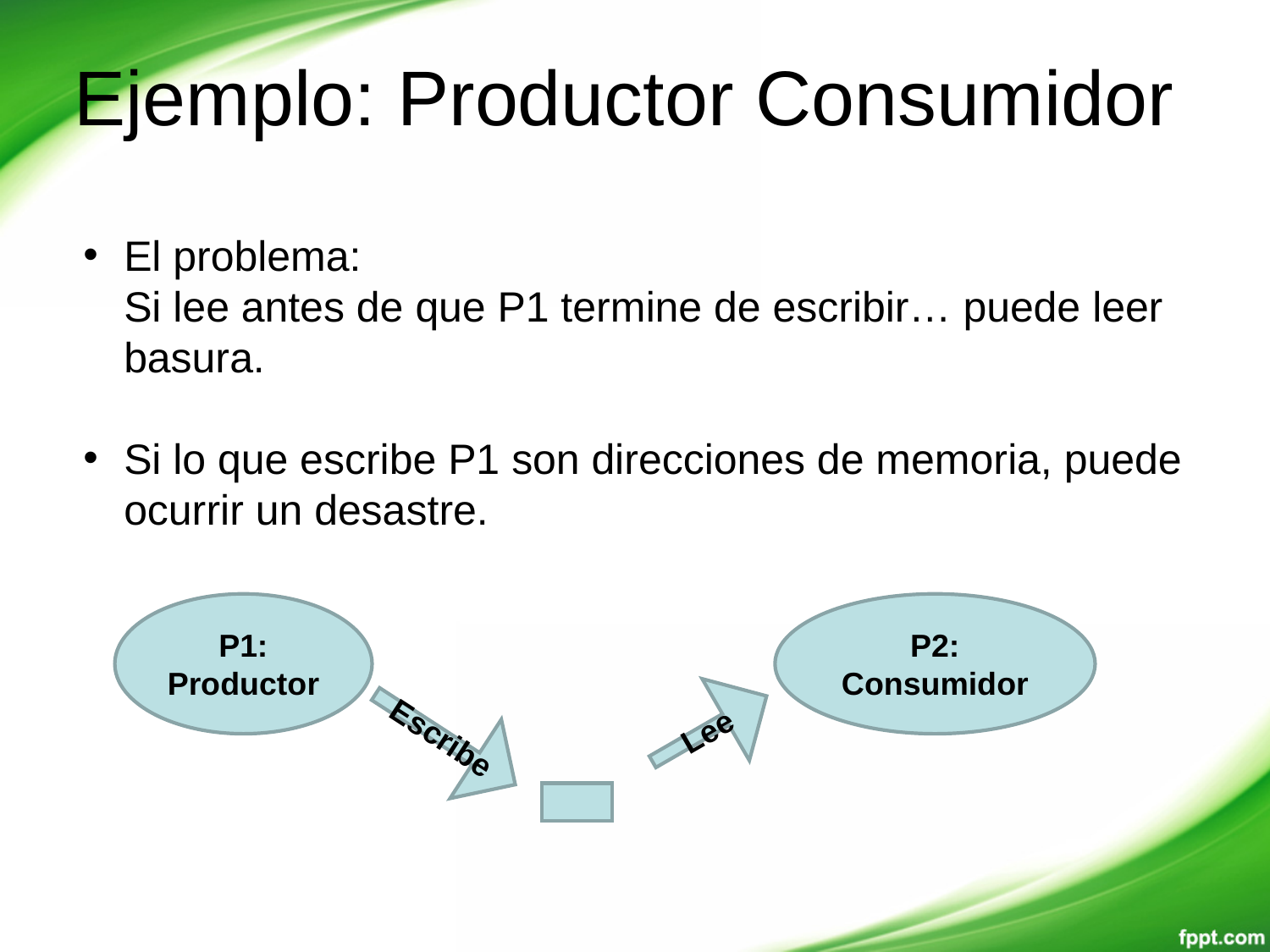

# Ejemplo: Productor Consumidor
El problema:
Si lee antes de que P1 termine de escribir… puede leer basura.

Si lo que escribe P1 son direcciones de memoria, puede ocurrir un desastre.

P1:
Productor
P2: Consumidor
Lee
Escribe